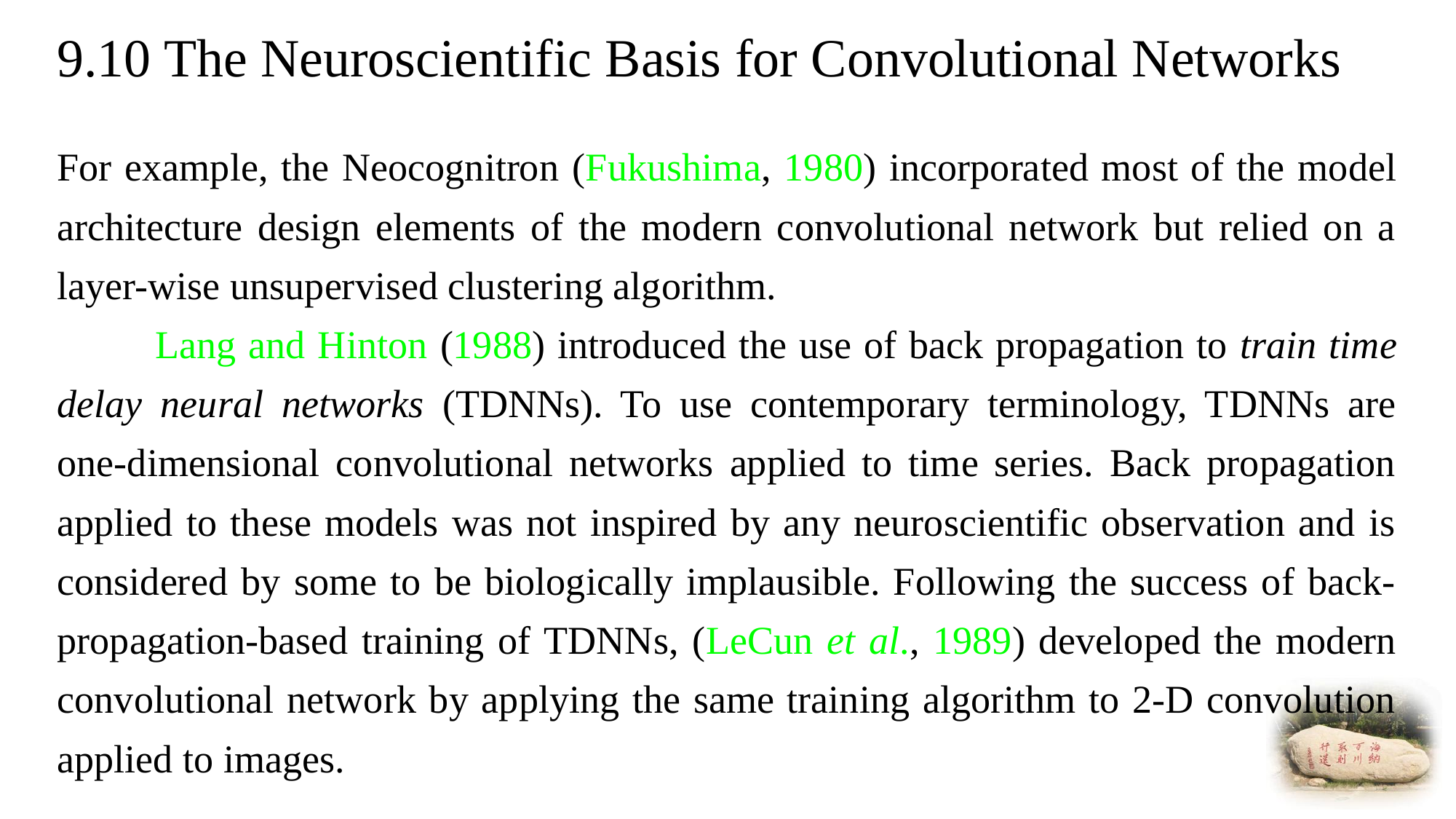

# 9.10 The Neuroscientific Basis for Convolutional Networks
For example, the Neocognitron (Fukushima, 1980) incorporated most of the model architecture design elements of the modern convolutional network but relied on a layer-wise unsupervised clustering algorithm.
        Lang and Hinton (1988) introduced the use of back propagation to train time delay neural networks (TDNNs). To use contemporary terminology, TDNNs are one-dimensional convolutional networks applied to time series. Back propagation applied to these models was not inspired by any neuroscientific observation and is considered by some to be biologically implausible. Following the success of back-propagation-based training of TDNNs, (LeCun et al., 1989) developed the modern convolutional network by applying the same training algorithm to 2-D convolution applied to images.